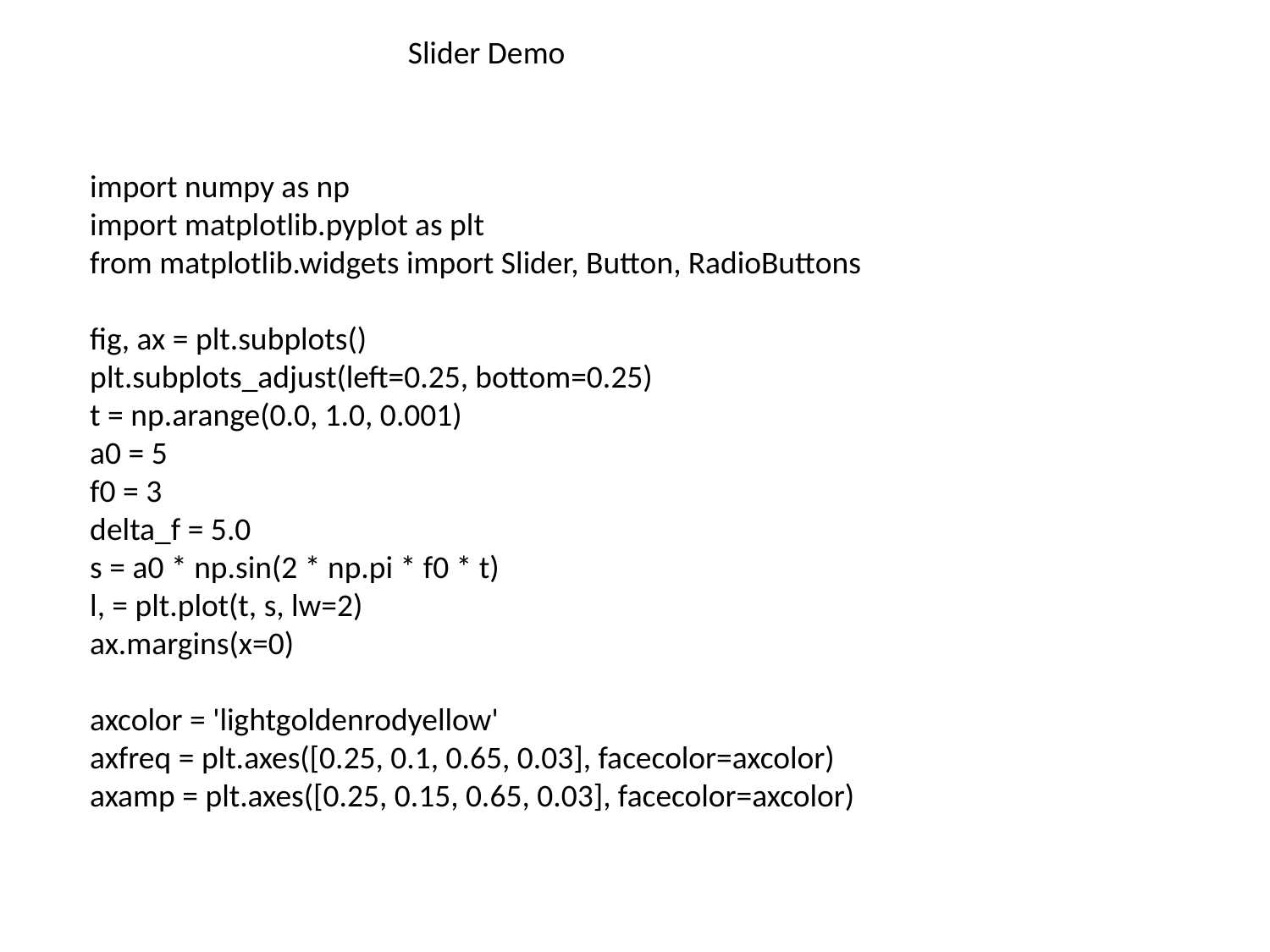

Slider Demo

import numpy as np
import matplotlib.pyplot as plt
from matplotlib.widgets import Slider, Button, RadioButtons

fig, ax = plt.subplots()
plt.subplots_adjust(left=0.25, bottom=0.25)
t = np.arange(0.0, 1.0, 0.001)
a0 = 5
f0 = 3
delta_f = 5.0
s = a0 * np.sin(2 * np.pi * f0 * t)
l, = plt.plot(t, s, lw=2)
ax.margins(x=0)

axcolor = 'lightgoldenrodyellow'
axfreq = plt.axes([0.25, 0.1, 0.65, 0.03], facecolor=axcolor)
axamp = plt.axes([0.25, 0.15, 0.65, 0.03], facecolor=axcolor)